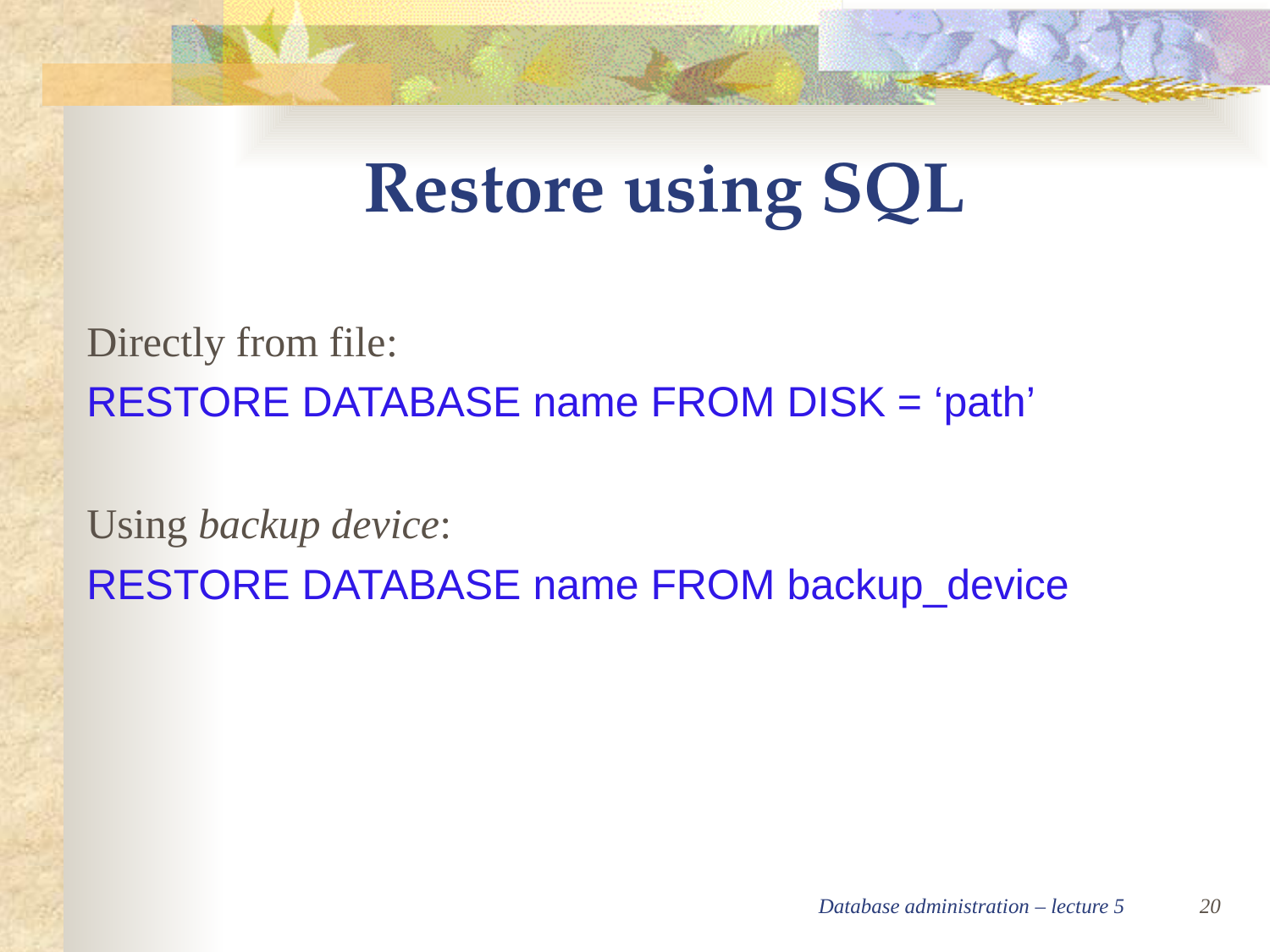

Restore using SQL
Directly from file:
RESTORE DATABASE name FROM DISK = ‘path’

Using backup device:
RESTORE DATABASE name FROM backup_device